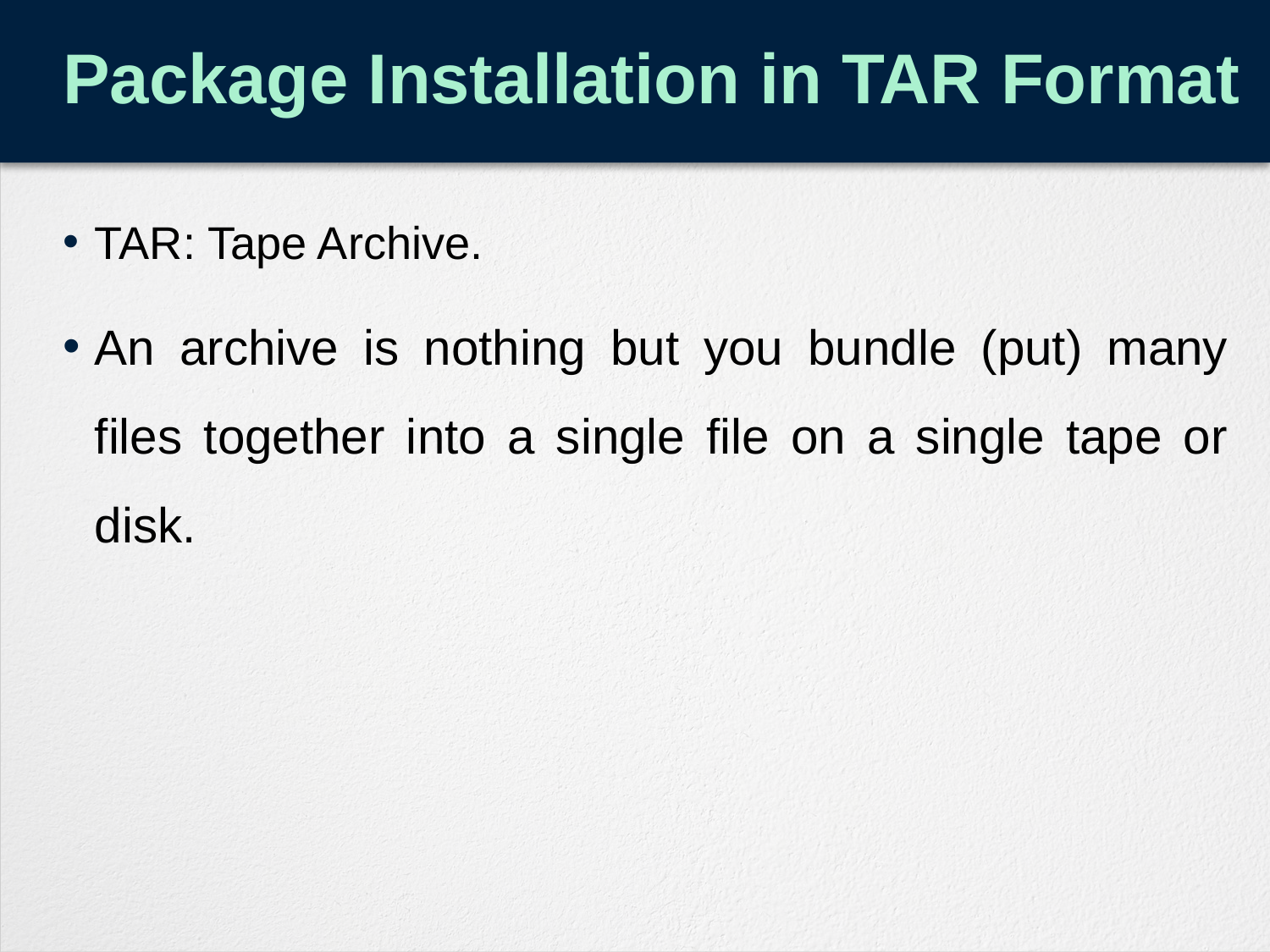

# Package Installation in TAR Format
TAR: Tape Archive.
An archive is nothing but you bundle (put) many files together into a single file on a single tape or disk.